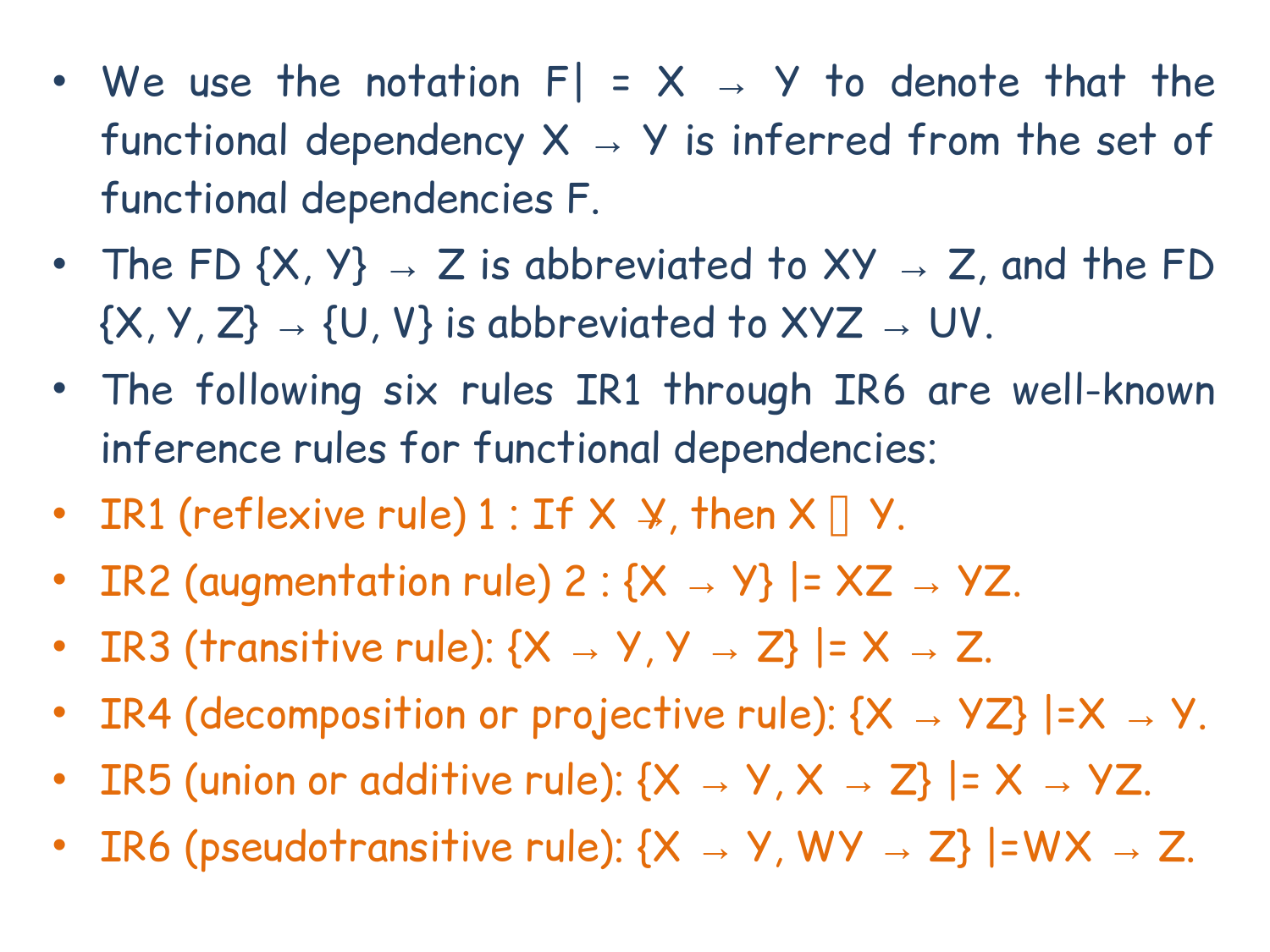

We use the notation F| = X → Y to denote that the functional dependency X → Y is inferred from the set of functional dependencies F.
The FD {X, Y} → Z is abbreviated to XY → Z, and the FD {X, Y, Z} → {U, V} is abbreviated to XYZ → UV.
The following six rules IR1 through IR6 are well-known inference rules for functional dependencies:
IR1 (reflexive rule) 1 : If X ⊇ Y, then X →Y.
IR2 (augmentation rule) 2 : {X → Y} |= XZ → YZ.
IR3 (transitive rule): {X → Y, Y → Z} |= X → Z.
IR4 (decomposition or projective rule): {X → YZ} |=X → Y.
IR5 (union or additive rule): {X → Y, X → Z} |= X → YZ.
IR6 (pseudotransitive rule): {X → Y, WY → Z} |=WX → Z.